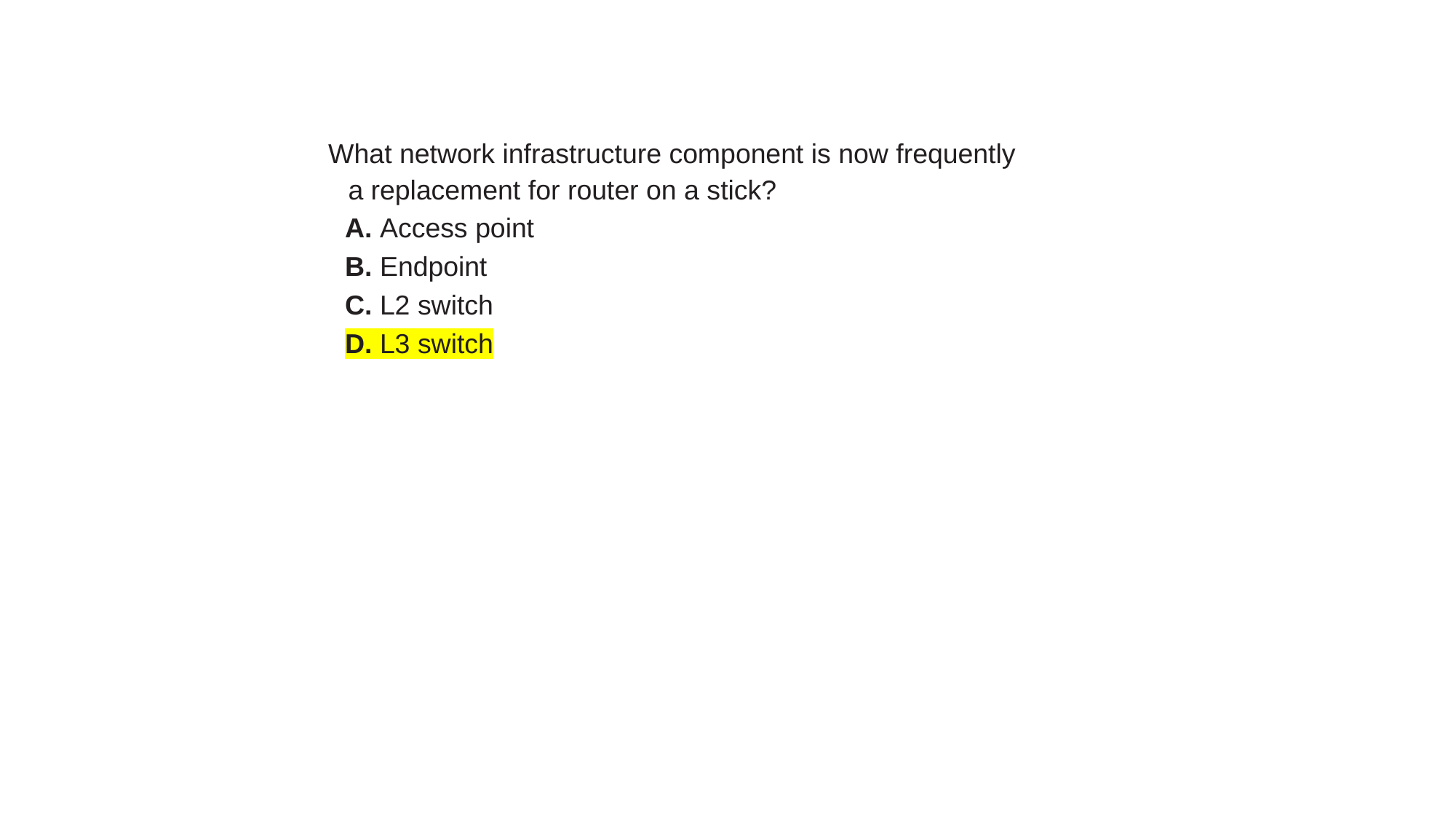

What network infrastructure component is now frequently a replacement for router on a stick?
A. Access point
B. Endpoint
C. L2 switch
D. L3 switch